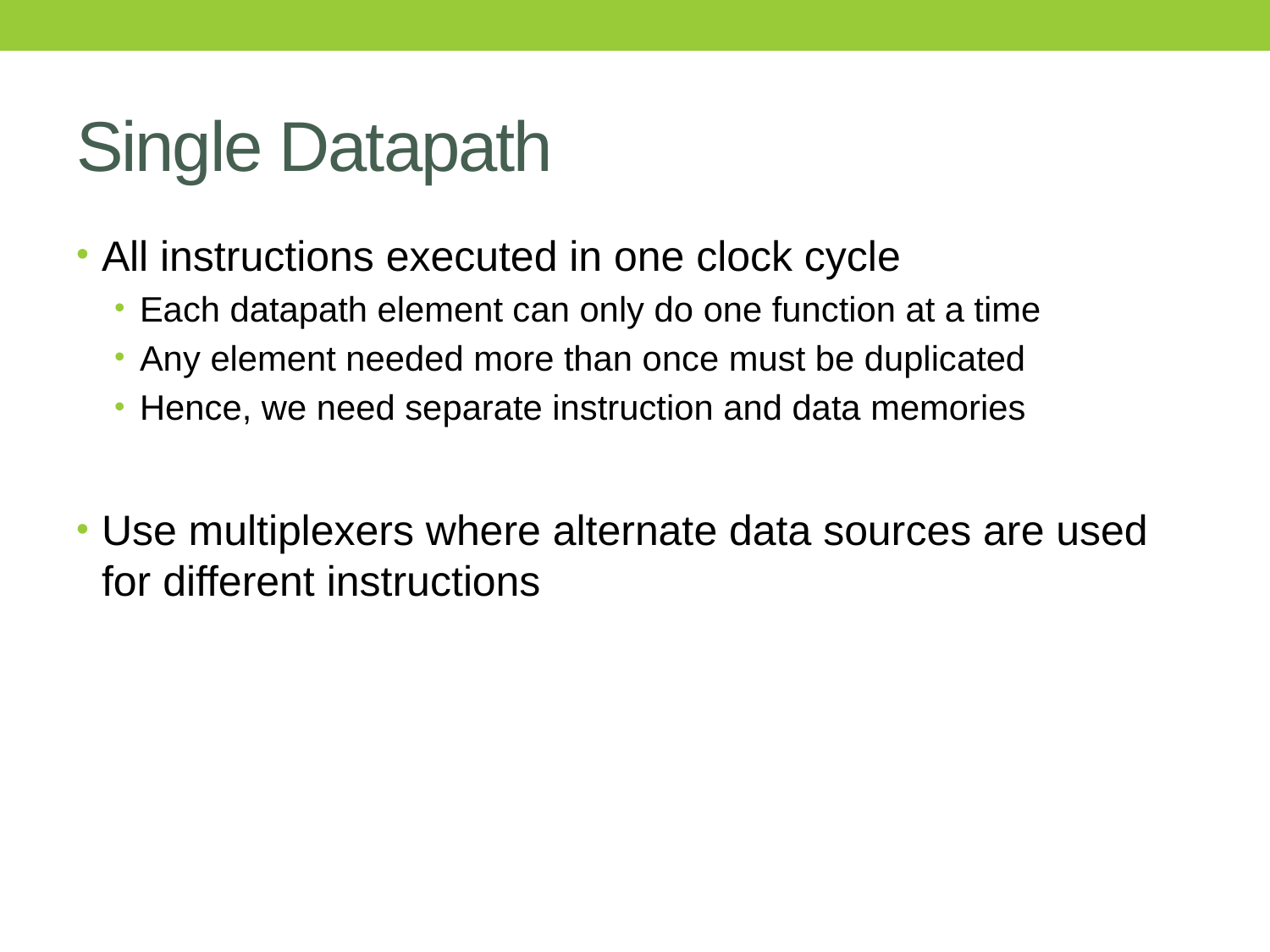

# Single Datapath
All instructions executed in one clock cycle
Each datapath element can only do one function at a time
Any element needed more than once must be duplicated
Hence, we need separate instruction and data memories

Use multiplexers where alternate data sources are used for different instructions